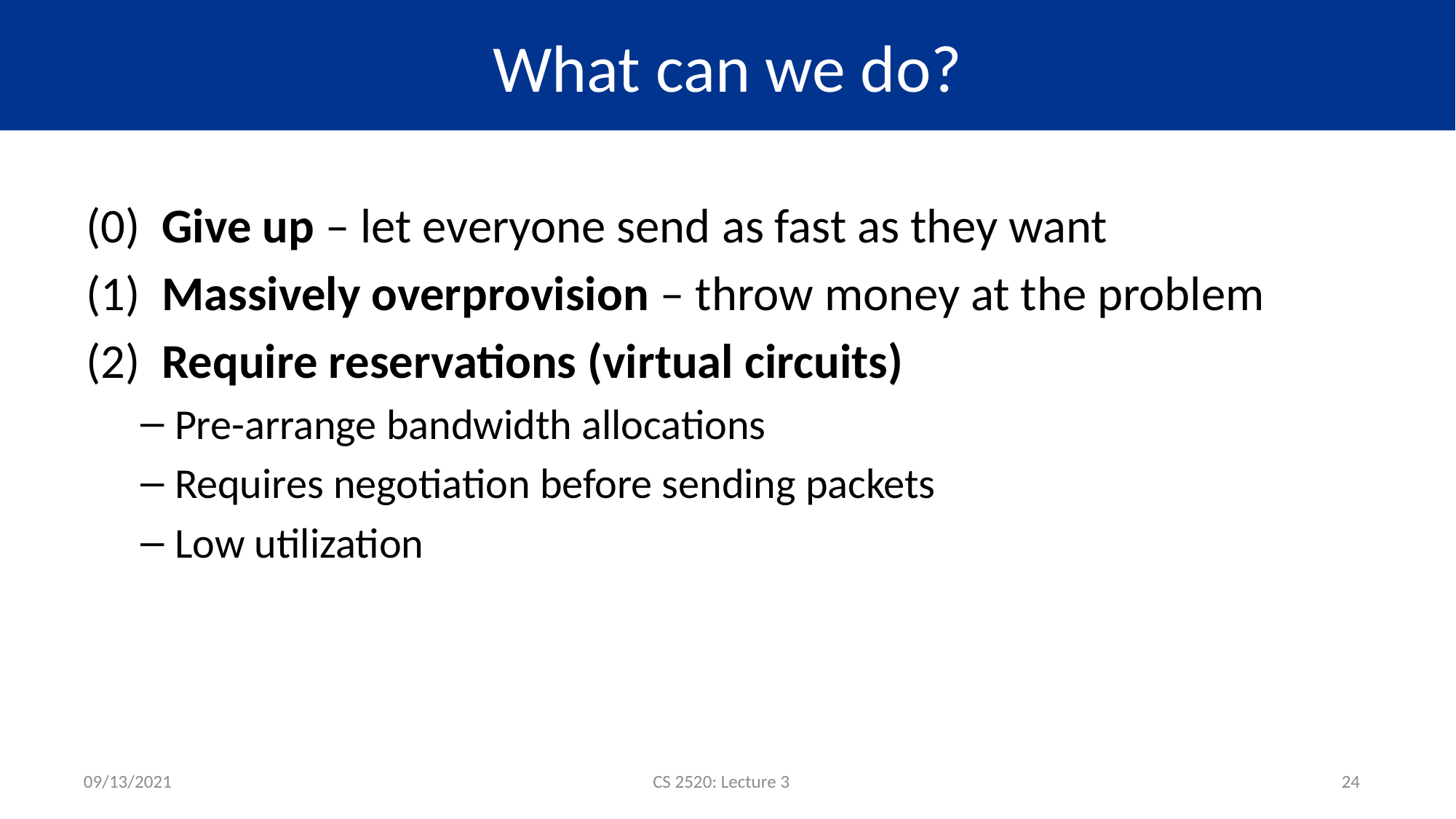

# What can we do?
(0)  Give up – let everyone send as fast as they want
(1)  Massively overprovision – throw money at the problem
(2)  Require reservations (virtual circuits)
Pre-arrange bandwidth allocations
Requires negotiation before sending packets
Low utilization

09/13/2021
CS 2520: Lecture 3
24